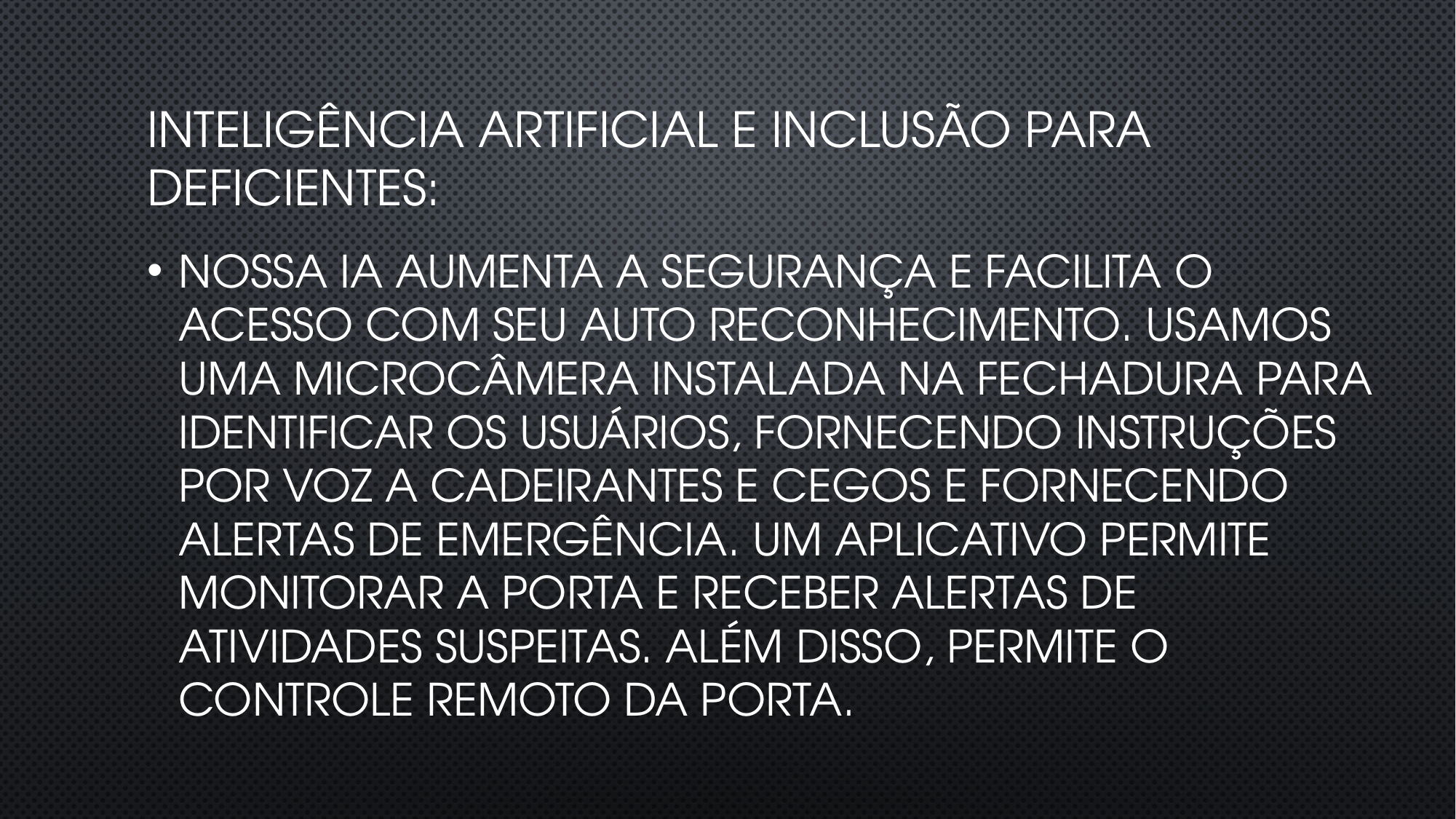

# Inteligência artificial e inclusão para deficientes:
Nossa IA aumenta a segurança e facilita o acesso com seu auto reconhecimento. Usamos uma microcâmera instalada na fechadura para identificar os usuários, fornecendo instruções por voz a cadeirantes e cegos e fornecendo alertas de emergência. Um aplicativo permite monitorar a porta e receber alertas de atividades suspeitas. Além disso, permite o controle remoto da porta.